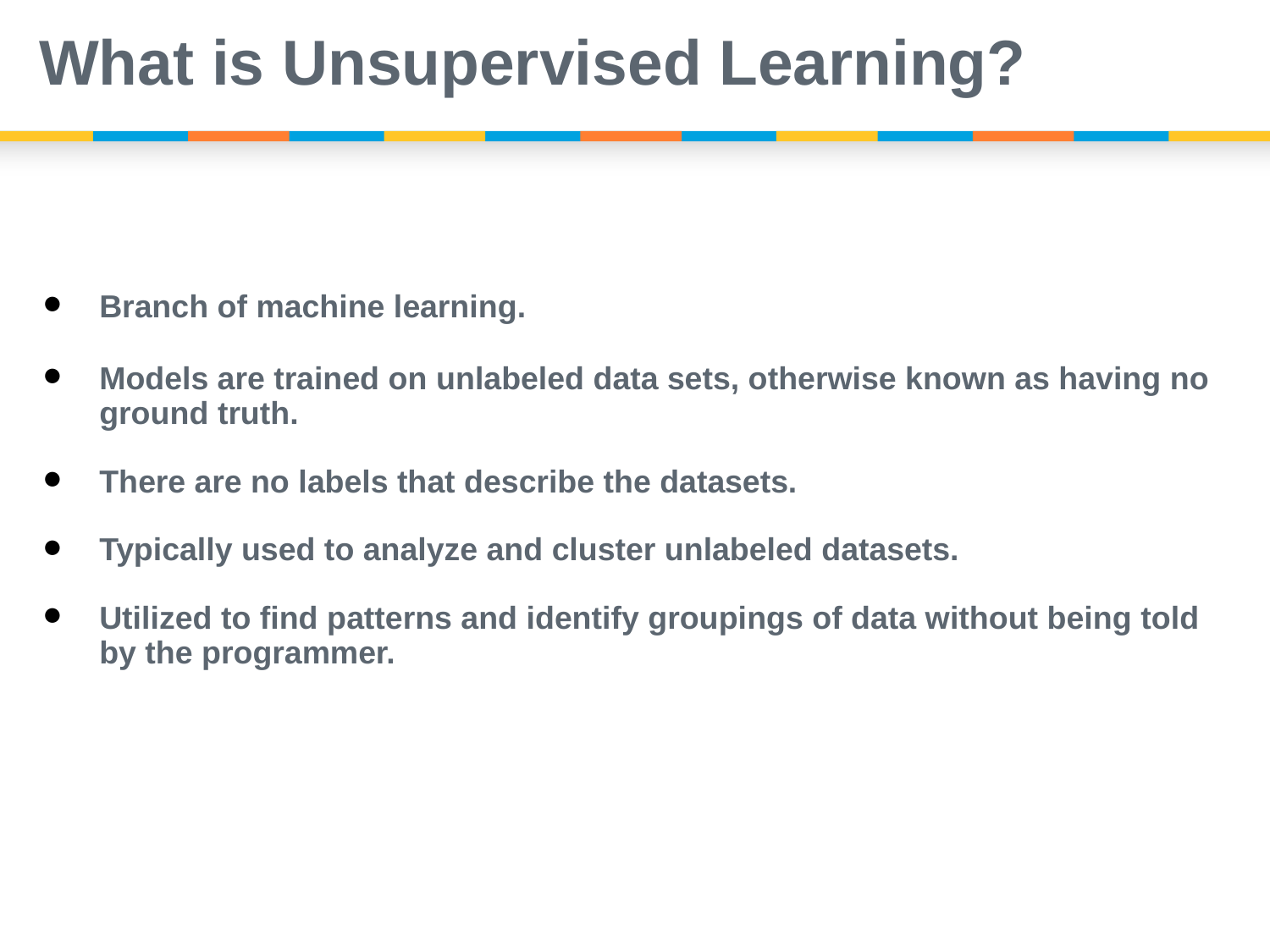

# What is Unsupervised Learning?
Branch of machine learning.
Models are trained on unlabeled data sets, otherwise known as having no ground truth.
There are no labels that describe the datasets.
Typically used to analyze and cluster unlabeled datasets.
Utilized to find patterns and identify groupings of data without being told by the programmer.